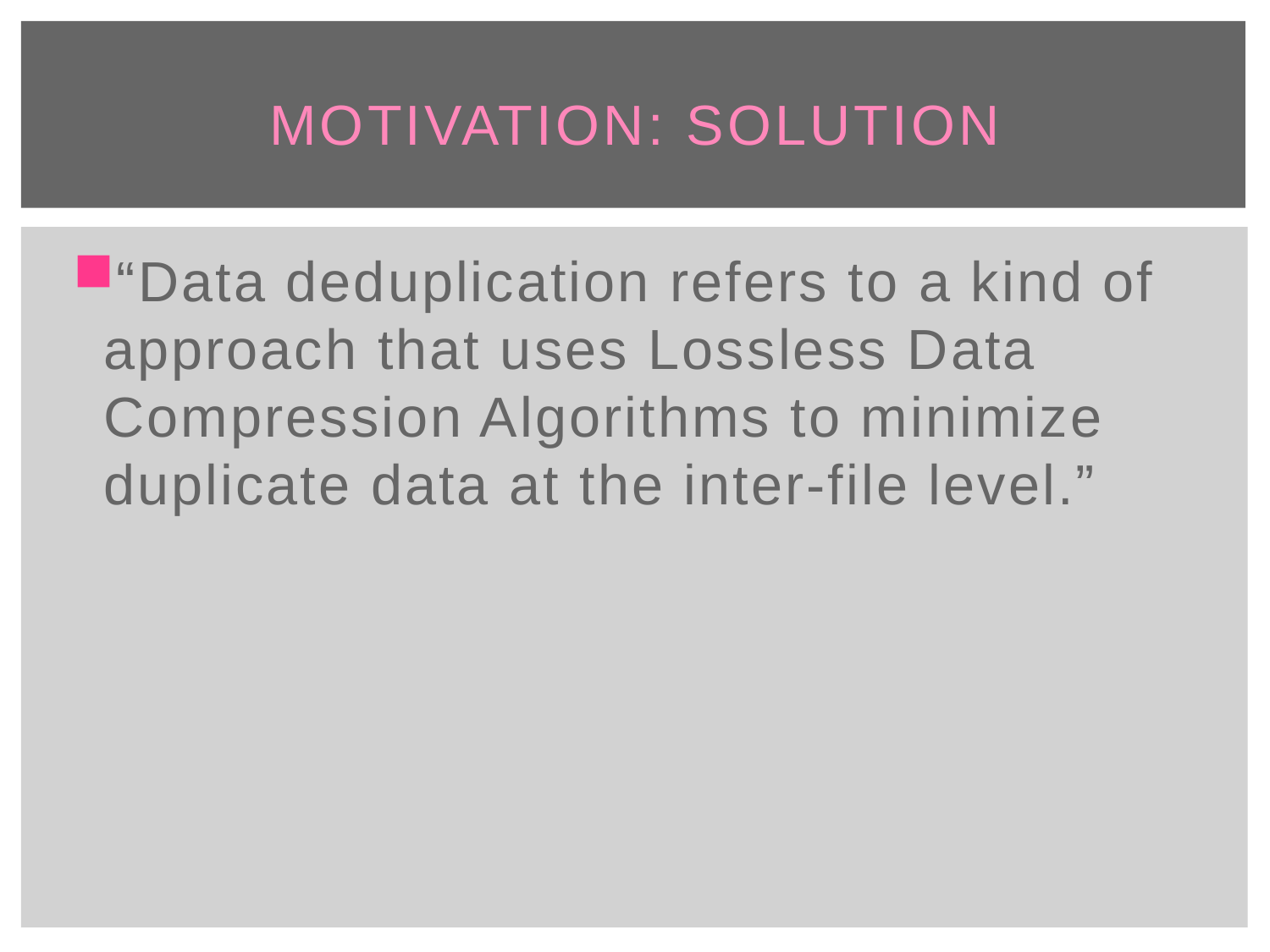

# MOTIVATION: solution
“Data deduplication refers to a kind of approach that uses Lossless Data Compression Algorithms to minimize duplicate data at the inter-file level.”